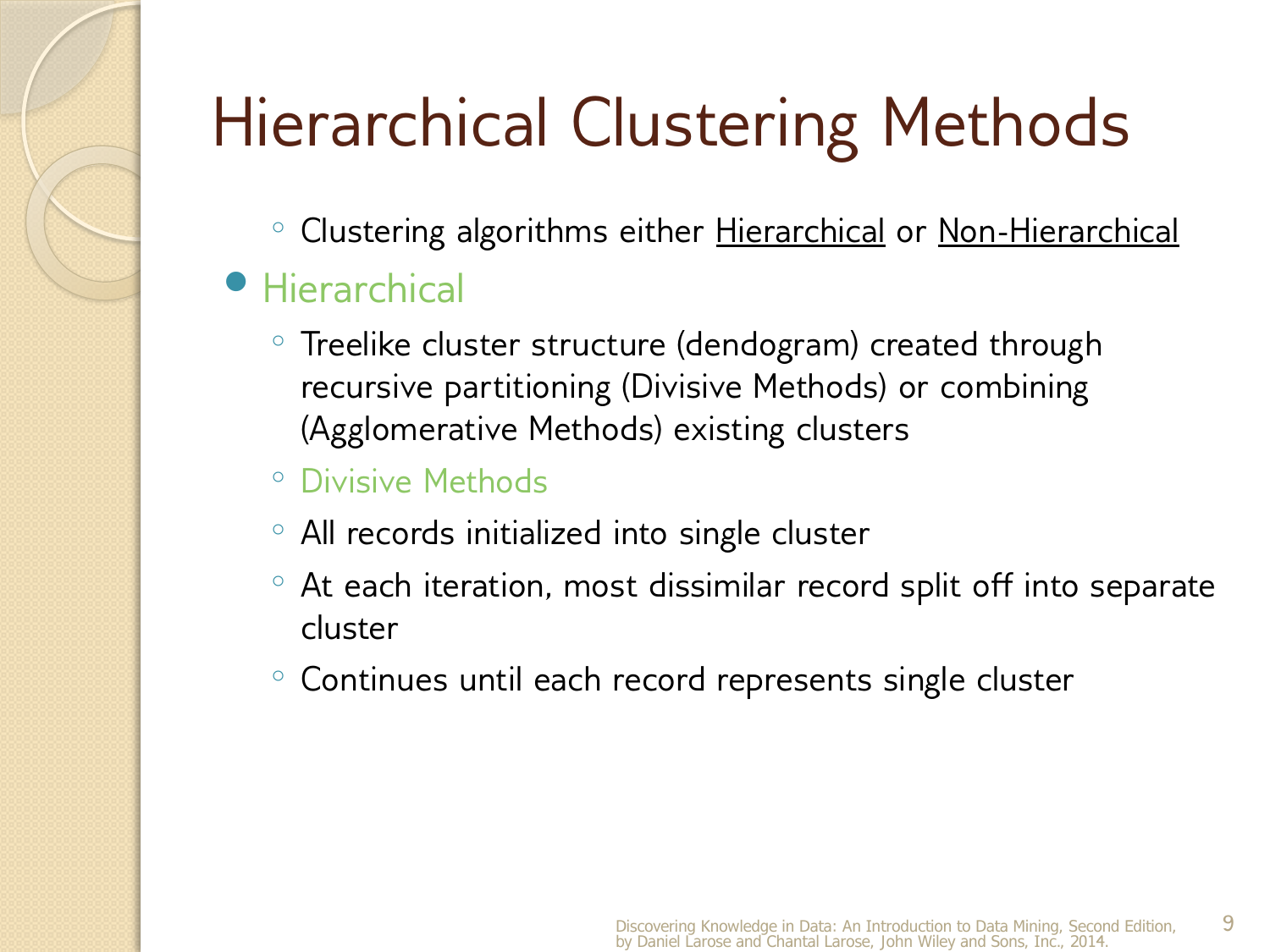

# Hierarchical Clustering Methods
Clustering algorithms either Hierarchical or Non-Hierarchical
Hierarchical
Treelike cluster structure (dendogram) created through recursive partitioning (Divisive Methods) or combining (Agglomerative Methods) existing clusters
Divisive Methods
All records initialized into single cluster
At each iteration, most dissimilar record split off into separate cluster
Continues until each record represents single cluster

Discovering Knowledge in Data: An Introduction to Data Mining, Second Edition, by Daniel Larose and Chantal Larose, John Wiley and Sons, Inc., 2014.
9